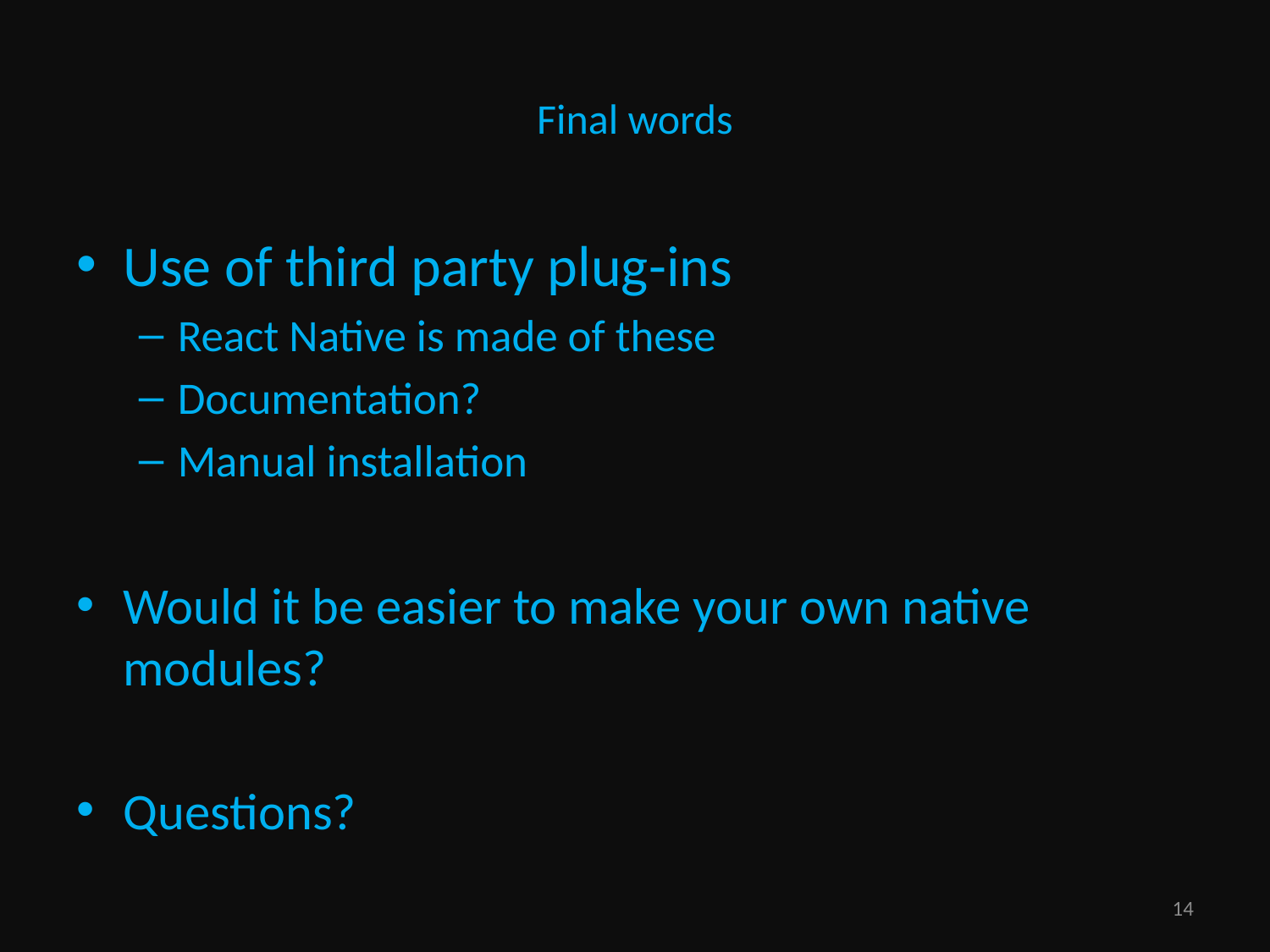

# Final words
Use of third party plug-ins
React Native is made of these
Documentation?
Manual installation

Would it be easier to make your own native modules?

Questions?
14